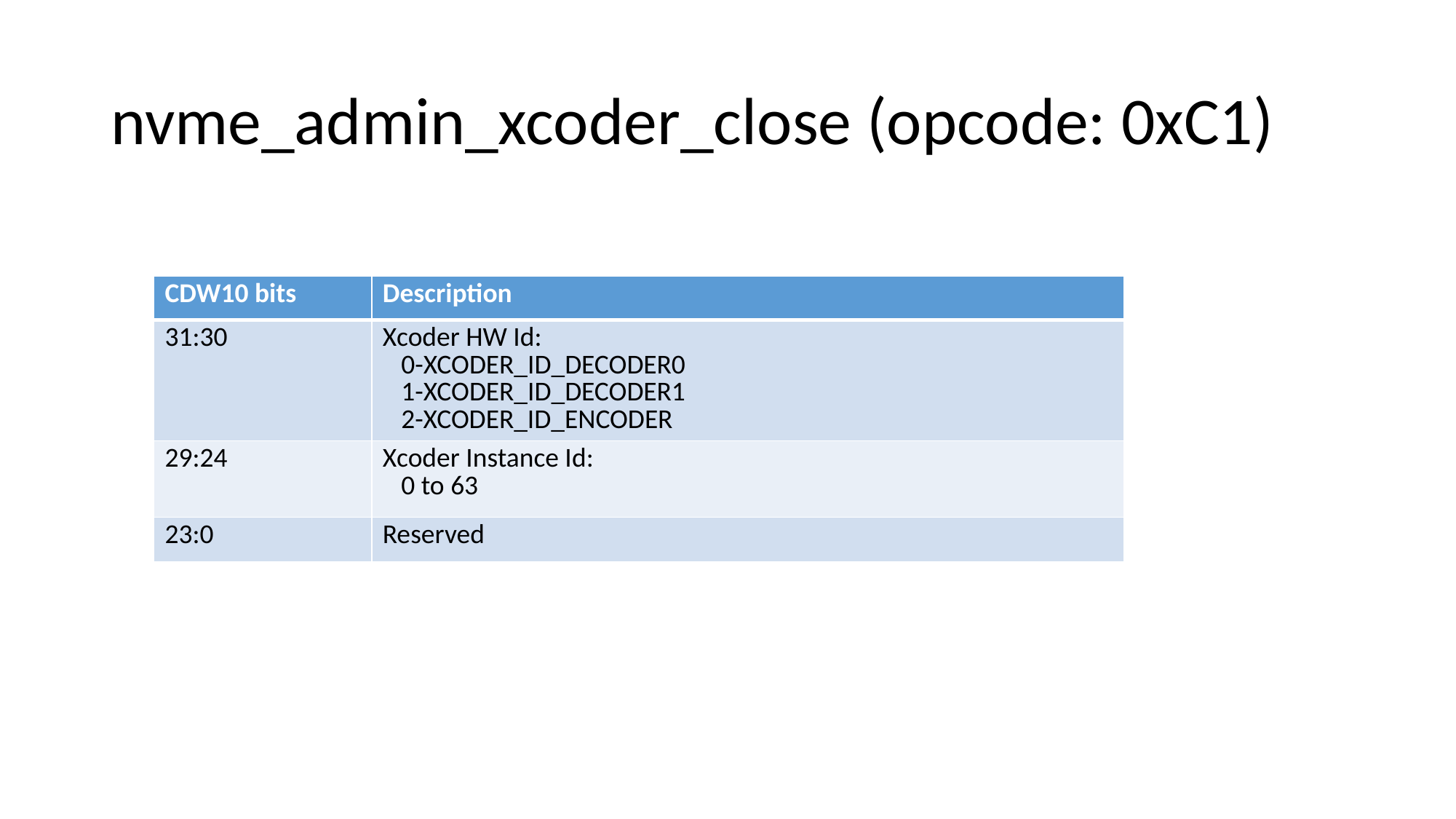

# nvme_admin_xcoder_close (opcode: 0xC1)
| CDW10 bits | Description |
| --- | --- |
| 31:30 | Xcoder HW Id: 0-XCODER\_ID\_DECODER0 1-XCODER\_ID\_DECODER1 2-XCODER\_ID\_ENCODER |
| 29:24 | Xcoder Instance Id: 0 to 63 |
| 23:0 | Reserved |